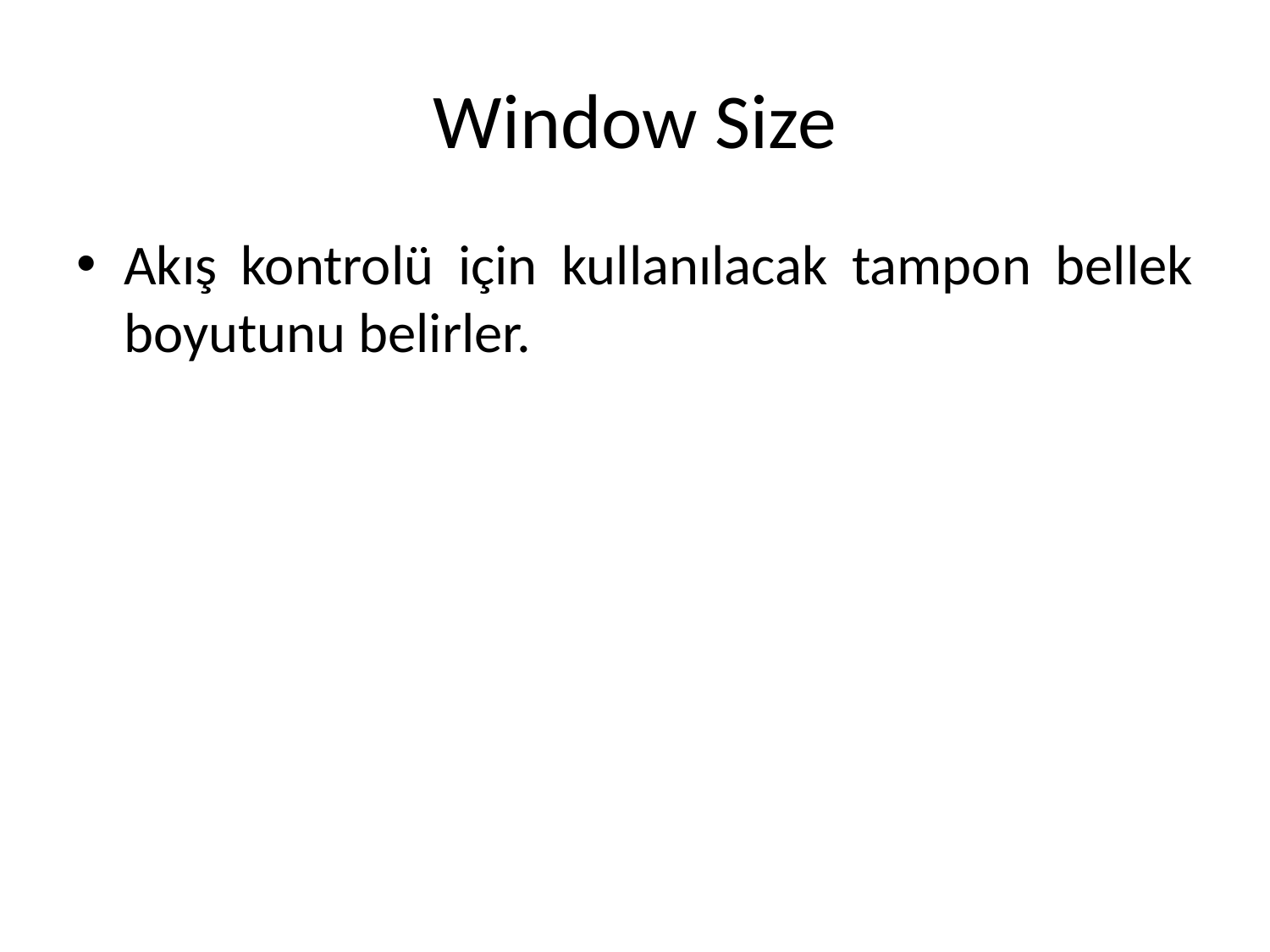

# Window Size
Akış kontrolü için kullanılacak tampon bellek boyutunu belirler.